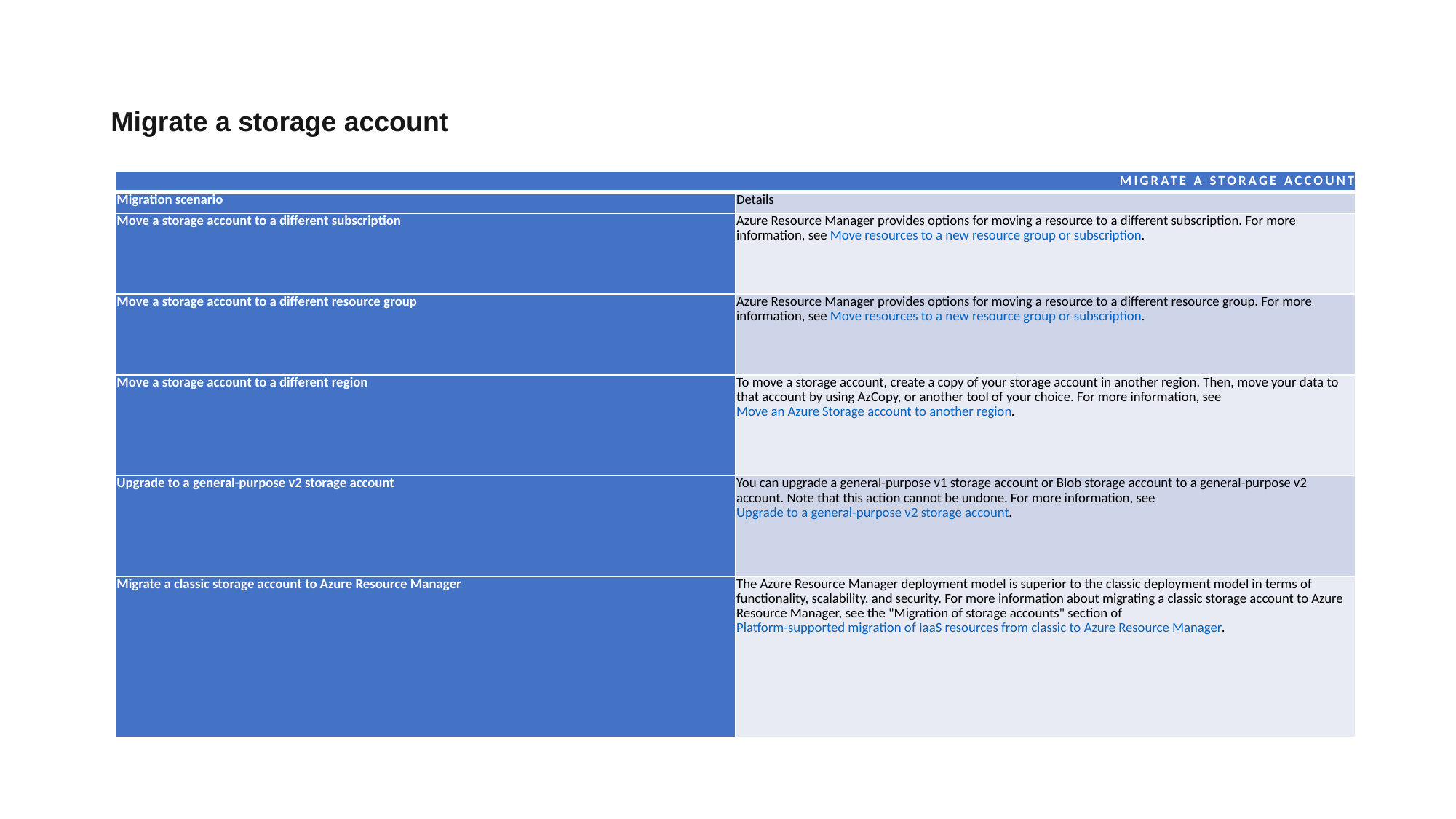

# Migrate a storage account
| MIGRATE A STORAGE ACCOUNT |  |
| --- | --- |
| Migration scenario | Details |
| Move a storage account to a different subscription | Azure Resource Manager provides options for moving a resource to a different subscription. For more information, see Move resources to a new resource group or subscription. |
| Move a storage account to a different resource group | Azure Resource Manager provides options for moving a resource to a different resource group. For more information, see Move resources to a new resource group or subscription. |
| Move a storage account to a different region | To move a storage account, create a copy of your storage account in another region. Then, move your data to that account by using AzCopy, or another tool of your choice. For more information, see Move an Azure Storage account to another region. |
| Upgrade to a general-purpose v2 storage account | You can upgrade a general-purpose v1 storage account or Blob storage account to a general-purpose v2 account. Note that this action cannot be undone. For more information, see Upgrade to a general-purpose v2 storage account. |
| Migrate a classic storage account to Azure Resource Manager | The Azure Resource Manager deployment model is superior to the classic deployment model in terms of functionality, scalability, and security. For more information about migrating a classic storage account to Azure Resource Manager, see the "Migration of storage accounts" section of Platform-supported migration of IaaS resources from classic to Azure Resource Manager. |